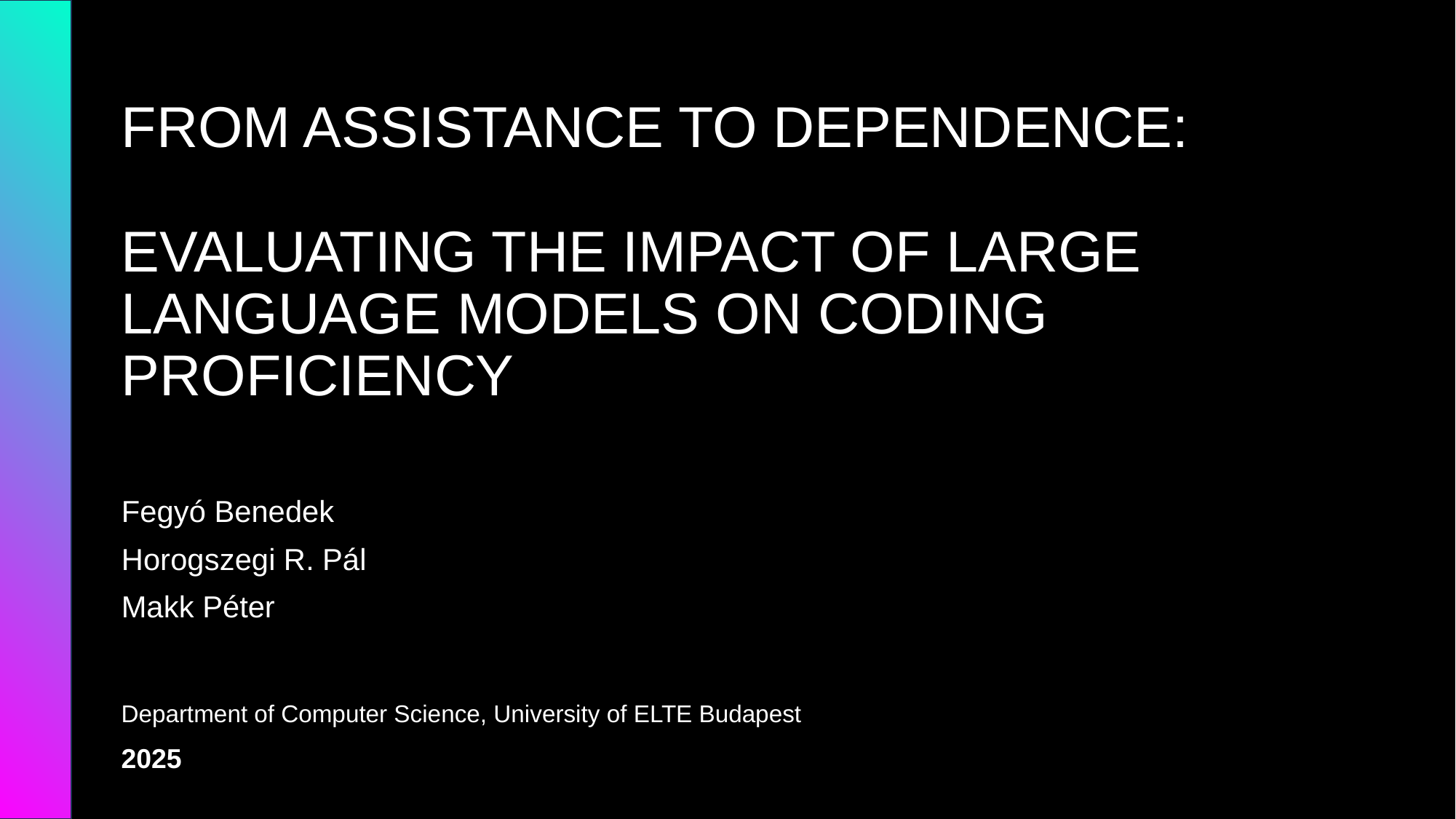

# From Assistance to Dependence: Evaluating the Impact of Large Language Models on Coding Proficiency
Fegyó Benedek
Horogszegi R. Pál
Makk Péter
Department of Computer Science, University of ELTE Budapest
2025